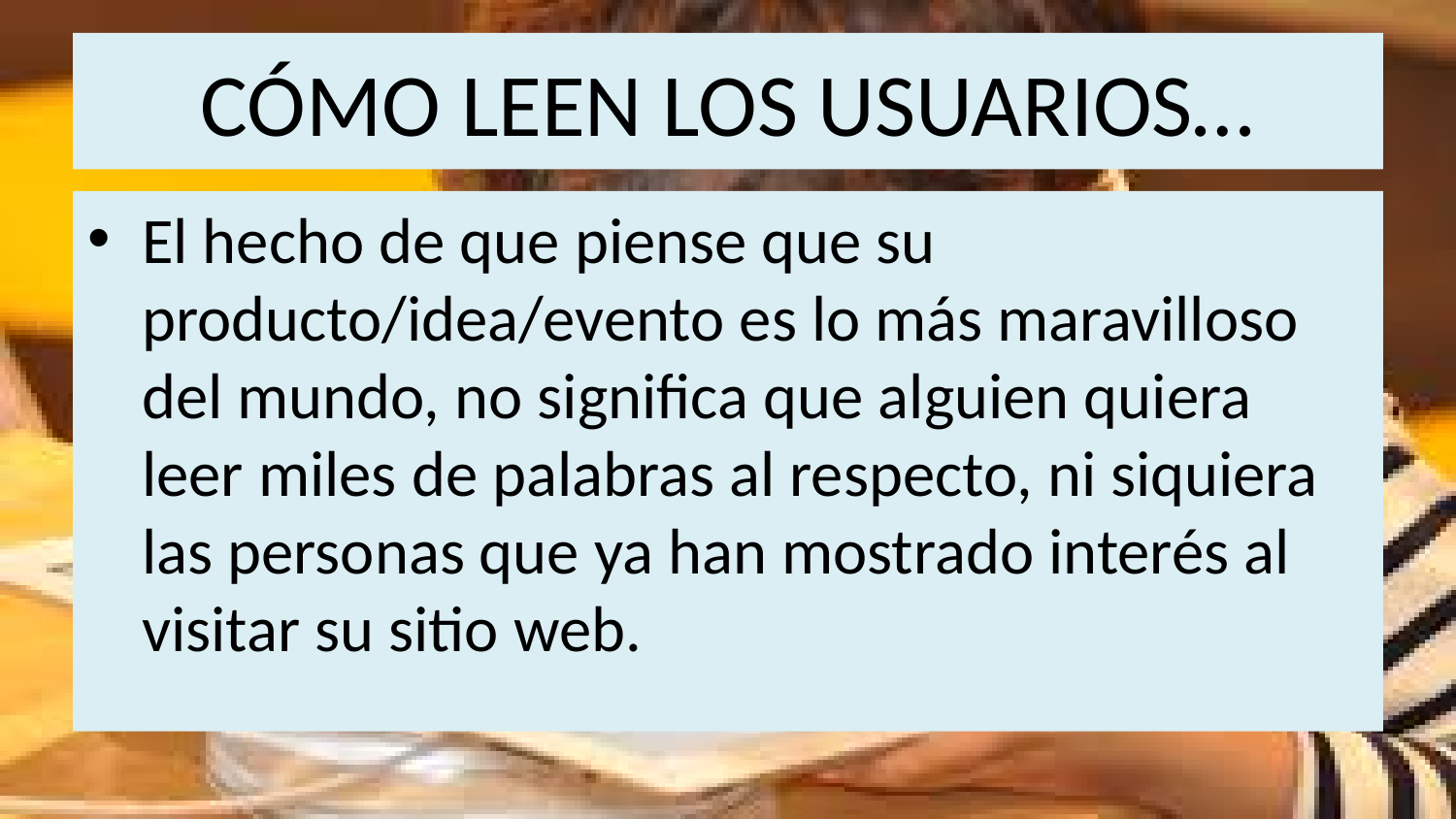

# CÓMO LEEN LOS USUARIOS…
El hecho de que piense que su producto/idea/evento es lo más maravilloso del mundo, no significa que alguien quiera leer miles de palabras al respecto, ni siquiera las personas que ya han mostrado interés al visitar su sitio web.